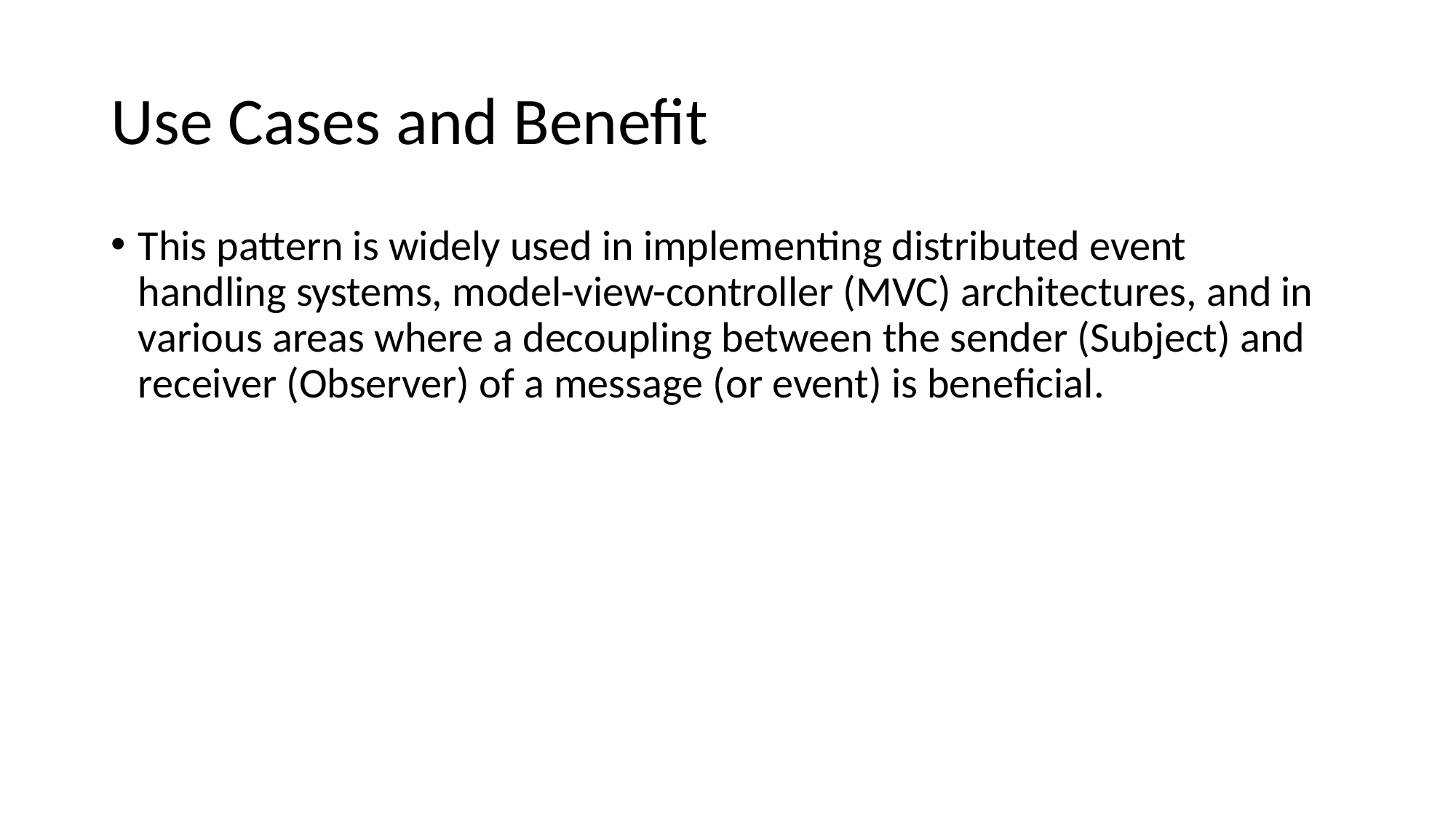

# Use Cases and Benefit
This pattern is widely used in implementing distributed event handling systems, model-view-controller (MVC) architectures, and in various areas where a decoupling between the sender (Subject) and receiver (Observer) of a message (or event) is beneficial.